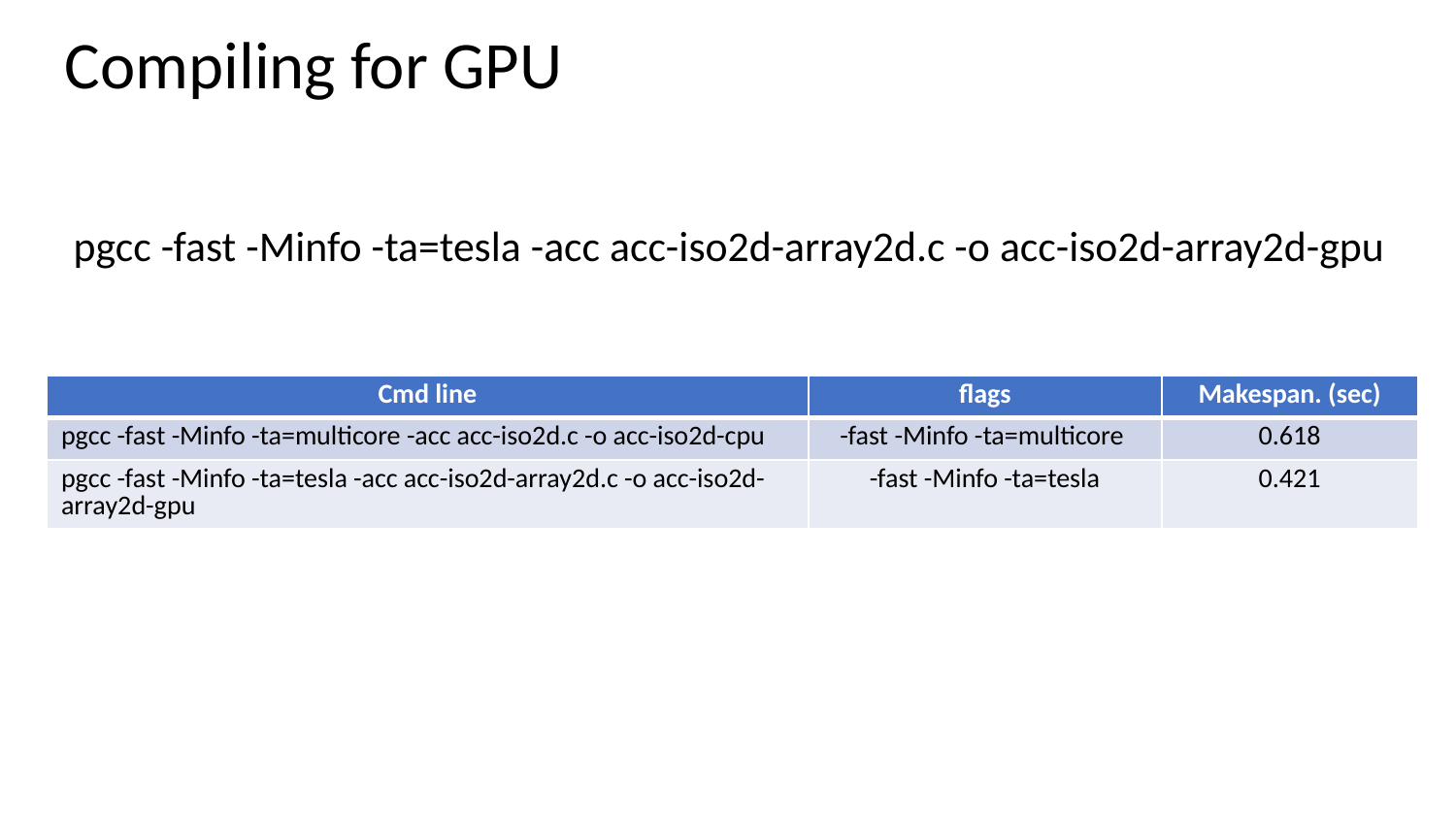

# Compiling for GPU
pgcc -fast -Minfo -ta=tesla -acc acc-iso2d-array2d.c -o acc-iso2d-array2d-gpu

| Cmd line | flags | Makespan. (sec) |
| --- | --- | --- |
| pgcc -fast -Minfo -ta=multicore -acc acc-iso2d.c -o acc-iso2d-cpu | -fast -Minfo -ta=multicore | 0.618 |
| pgcc -fast -Minfo -ta=tesla -acc acc-iso2d-array2d.c -o acc-iso2d-array2d-gpu | -fast -Minfo -ta=tesla | 0.421 |